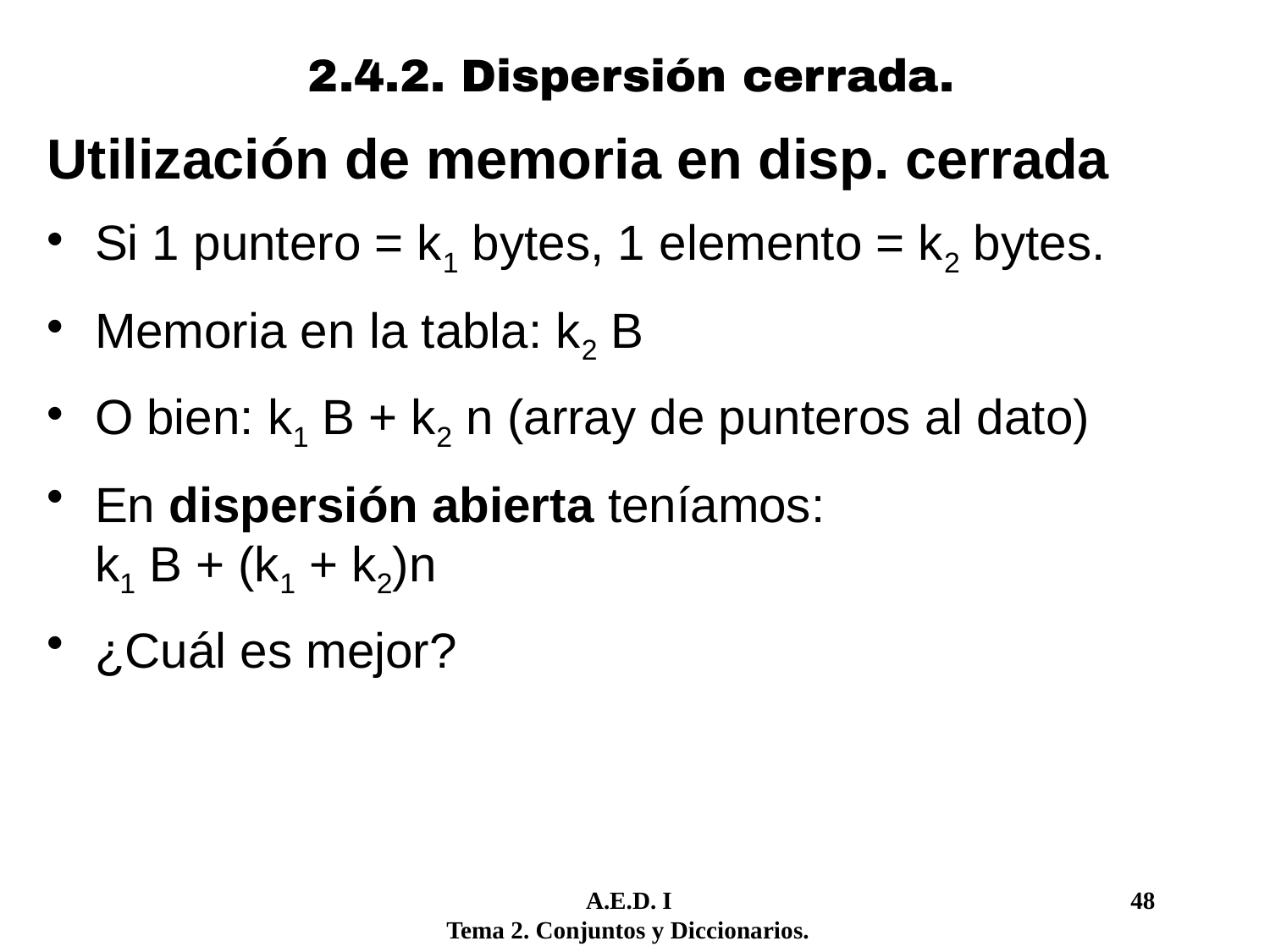

2.4.2. Dispersión cerrada.
Utilización de memoria en disp. cerrada
Si 1 puntero = k1 bytes, 1 elemento = k2 bytes.
Memoria en la tabla: k2 B
O bien: k1 B + k2 n (array de punteros al dato)
En dispersión abierta teníamos:
k1 B + (k1 + k2)n
¿Cuál es mejor?
	  A.E.D. I				        48
Tema 2. Conjuntos y Diccionarios.